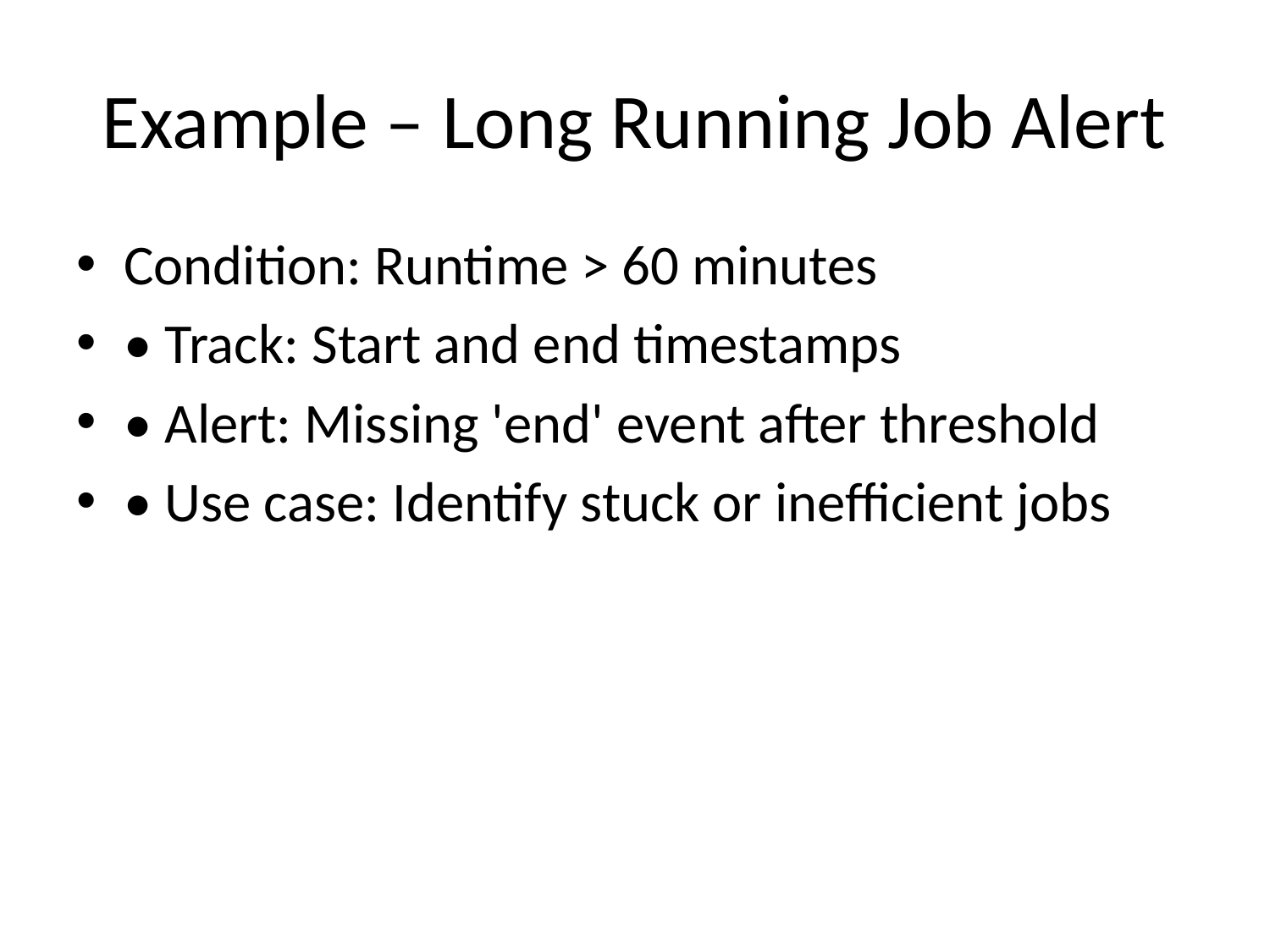

# Example – Long Running Job Alert
Condition: Runtime > 60 minutes
• Track: Start and end timestamps
• Alert: Missing 'end' event after threshold
• Use case: Identify stuck or inefficient jobs